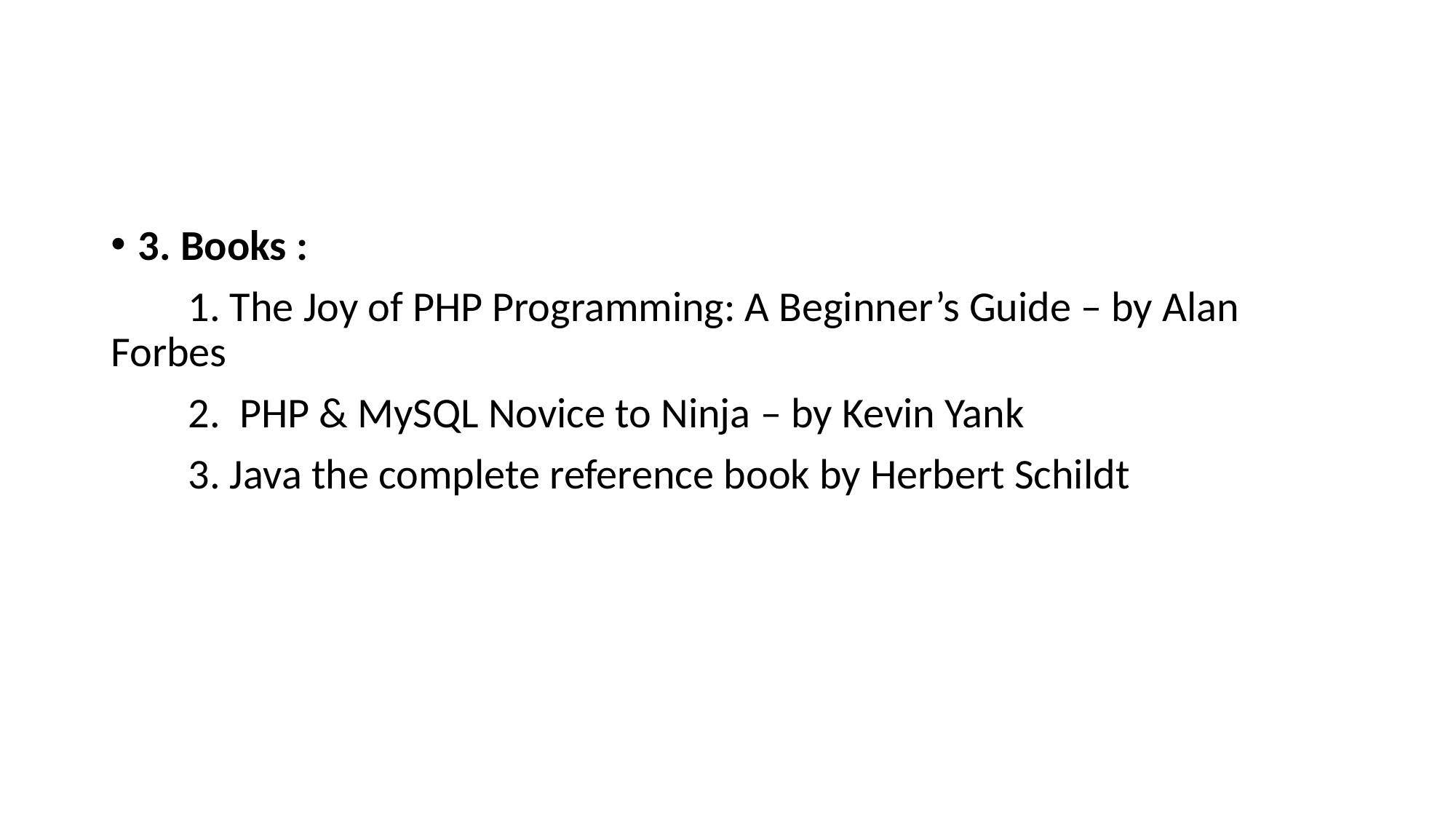

3. Books :
        1. The Joy of PHP Programming: A Beginner’s Guide – by Alan Forbes
        2.  PHP & MySQL Novice to Ninja – by Kevin Yank
        3. Java the complete reference book by Herbert Schildt